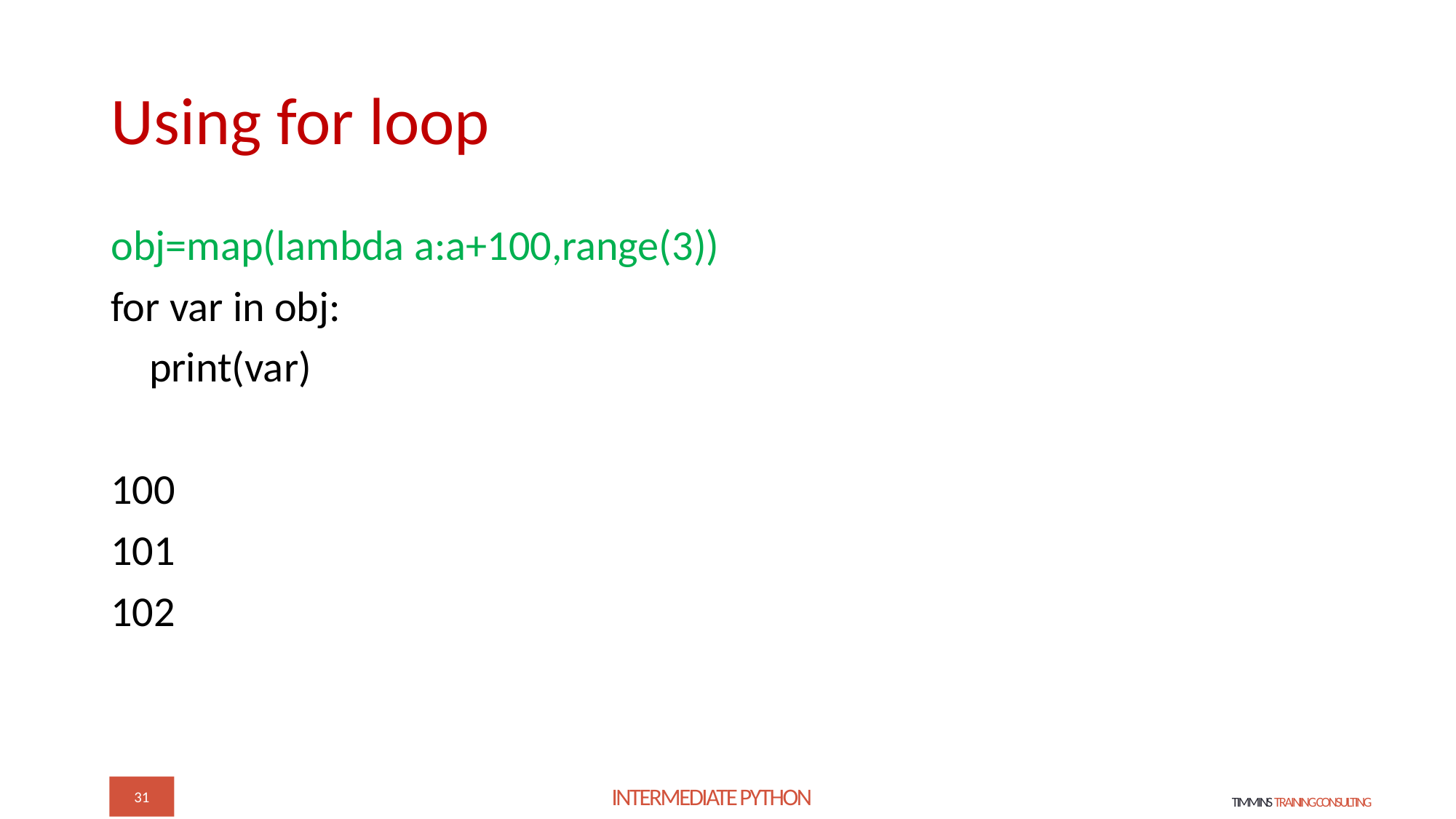

# Using for loop
obj=map(lambda a:a+100,range(3))
for var in obj:
    print(var)

100
101
102